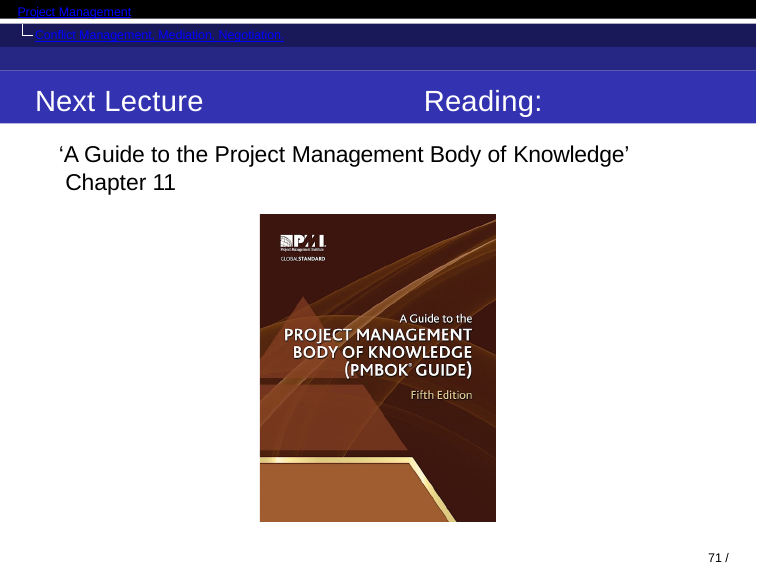

Project Management

Conflict Management, Mediation, Negotiation.

Next Lecture	Reading:
‘A Guide to the Project Management Body of Knowledge’  Chapter 11

71 / 71